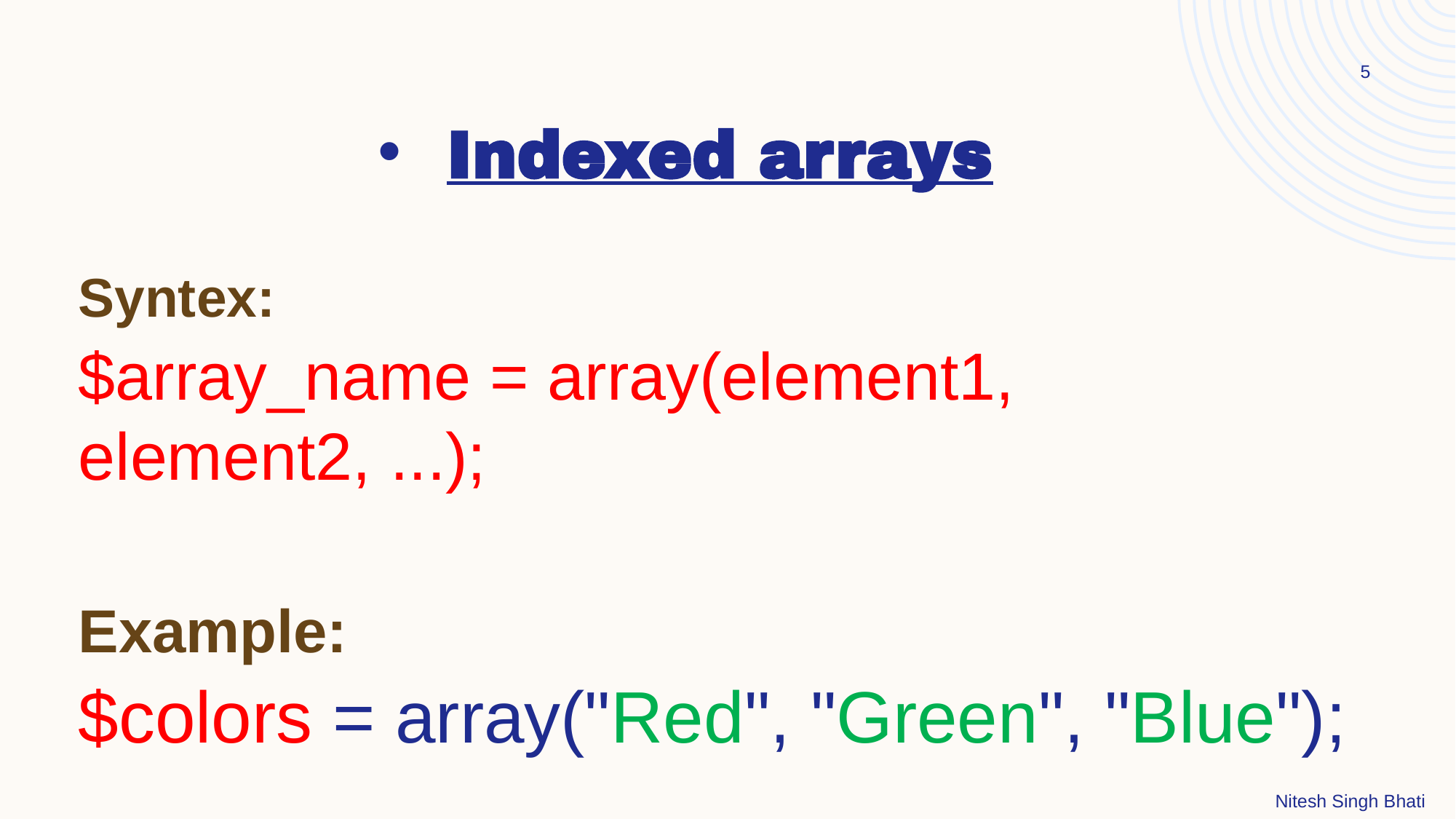

5
# Indexed arrays
Syntex:
$array_name = array(element1, element2, ...);

Example:
$colors = array("Red", "Green", "Blue");

Nitesh Singh Bhati